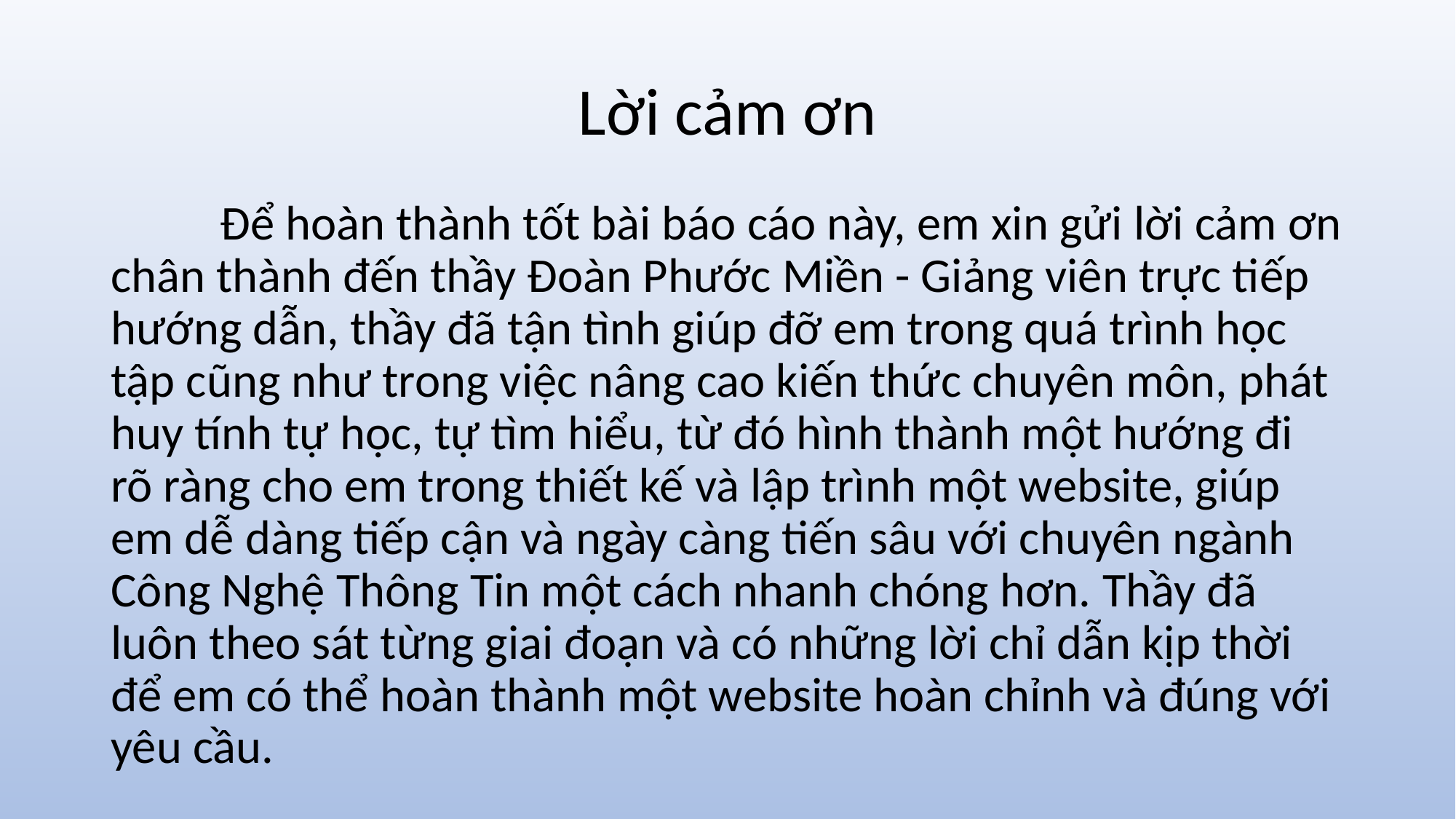

# Lời cảm ơn
	Để hoàn thành tốt bài báo cáo này, em xin gửi lời cảm ơn chân thành đến thầy Đoàn Phước Miền - Giảng viên trực tiếp hướng dẫn, thầy đã tận tình giúp đỡ em trong quá trình học tập cũng như trong việc nâng cao kiến thức chuyên môn, phát huy tính tự học, tự tìm hiểu, từ đó hình thành một hướng đi rõ ràng cho em trong thiết kế và lập trình một website, giúp em dễ dàng tiếp cận và ngày càng tiến sâu với chuyên ngành Công Nghệ Thông Tin một cách nhanh chóng hơn. Thầy đã luôn theo sát từng giai đoạn và có những lời chỉ dẫn kịp thời để em có thể hoàn thành một website hoàn chỉnh và đúng với yêu cầu.